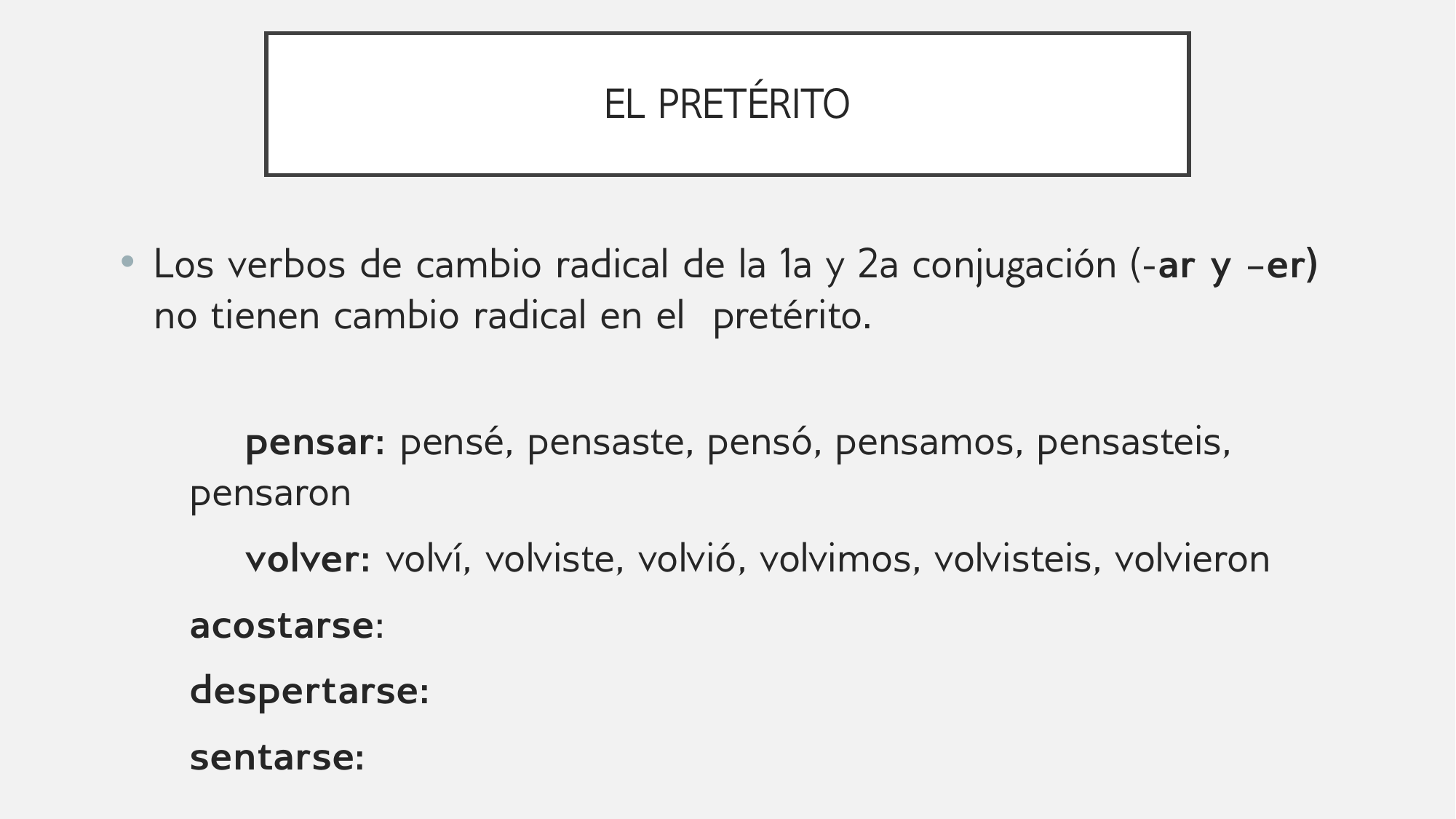

# EL PRETÉRITO
Los verbos de cambio radical de la 1a y 2a conjugación (-ar y –er) no tienen cambio radical en el  pretérito.

    pensar: pensé, pensaste, pensó, pensamos, pensasteis, pensaron
    volver: volví, volviste, volvió, volvimos, volvisteis, volvieron
acostarse:
despertarse:
sentarse: